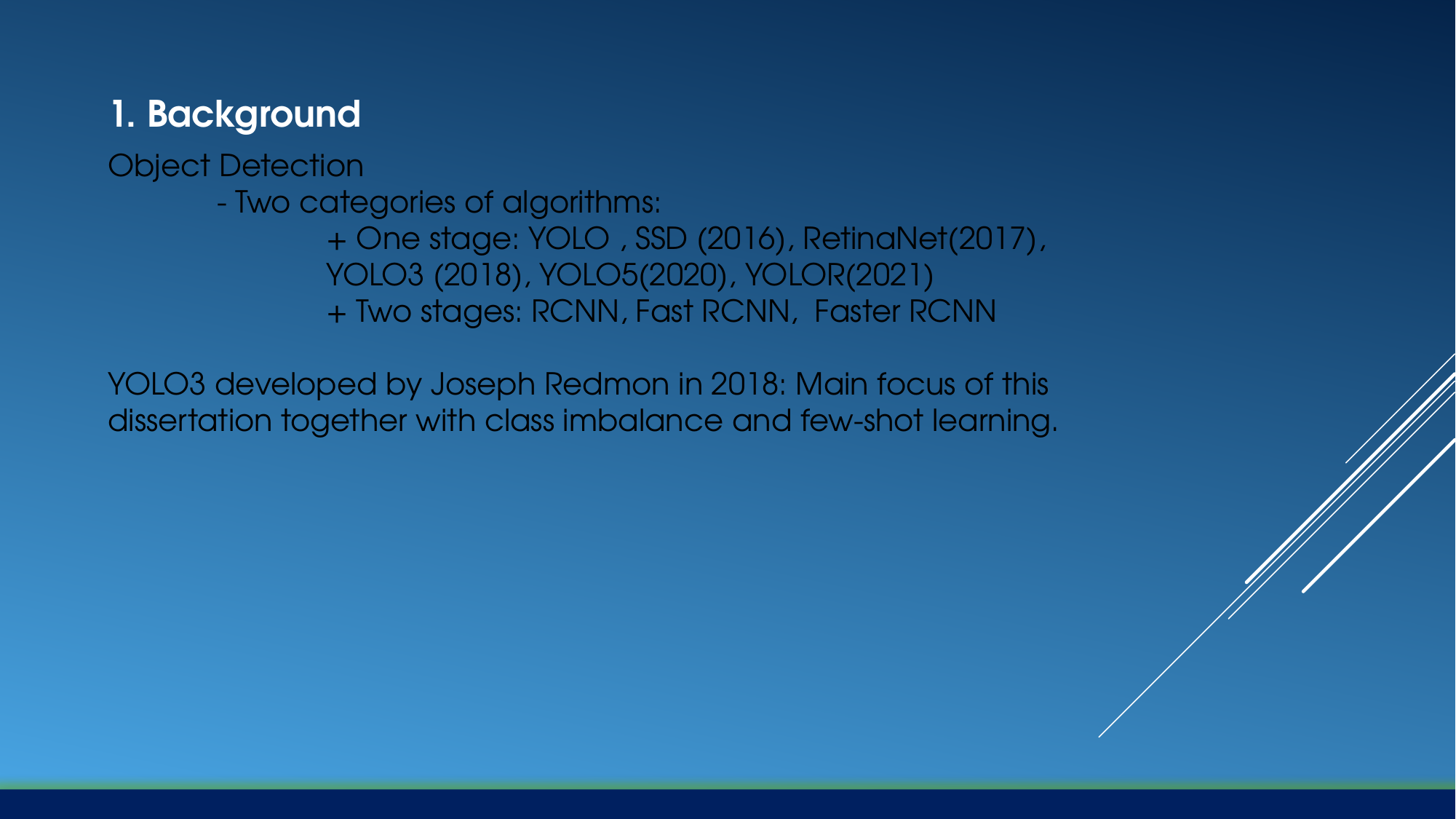

1. Background
Object Detection
	- Two categories of algorithms:
		+ One stage: YOLO , SSD (2016), RetinaNet(2017), 		YOLO3 (2018), YOLO5(2020), YOLOR(2021)
		+ Two stages: RCNN, Fast RCNN,  Faster RCNN

YOLO3 developed by Joseph Redmon in 2018: Main focus of this dissertation together with class imbalance and few-shot learning.